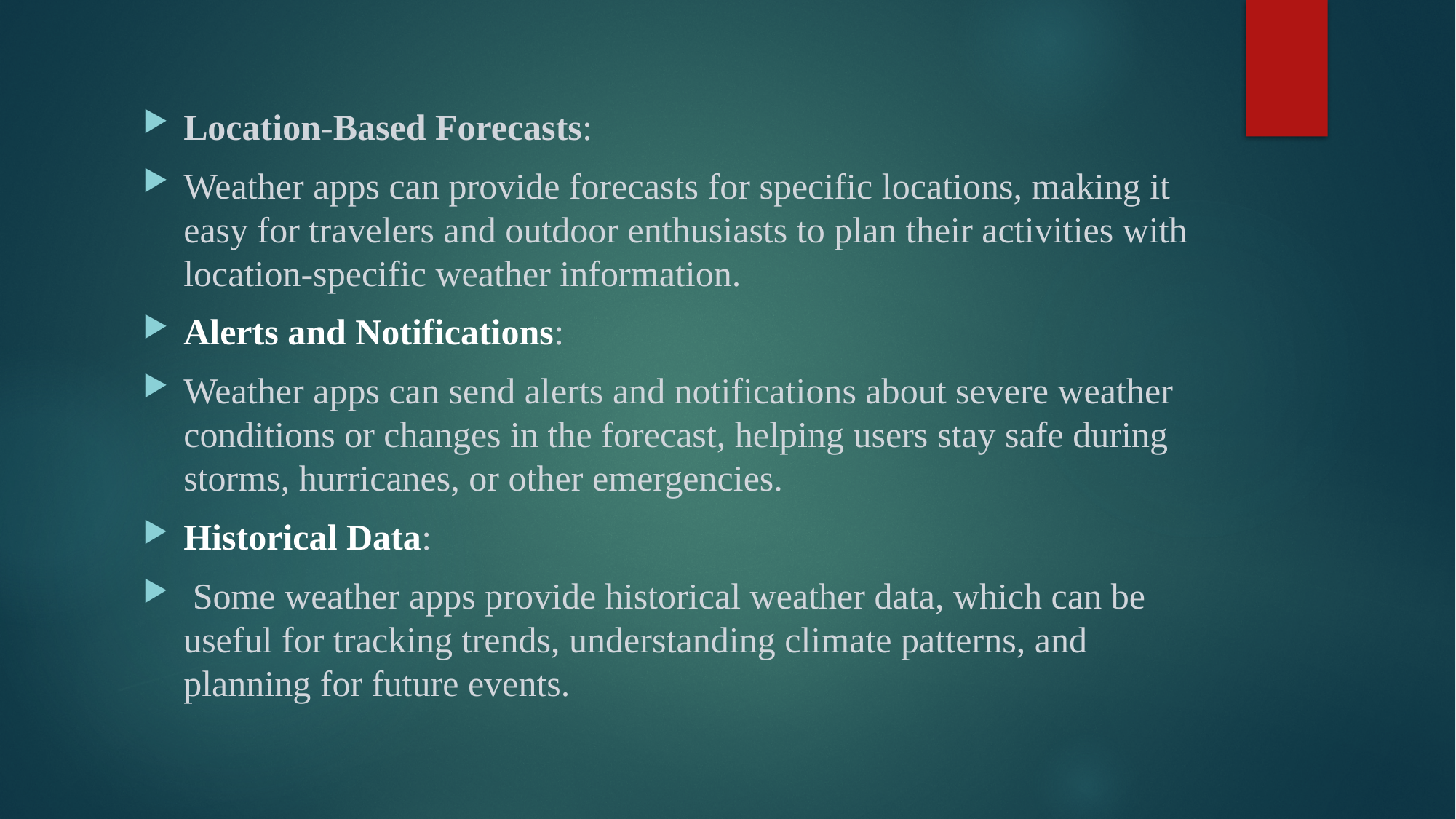

Location-Based Forecasts:
Weather apps can provide forecasts for specific locations, making it easy for travelers and outdoor enthusiasts to plan their activities with location-specific weather information.
Alerts and Notifications:
Weather apps can send alerts and notifications about severe weather conditions or changes in the forecast, helping users stay safe during storms, hurricanes, or other emergencies.
Historical Data:
 Some weather apps provide historical weather data, which can be useful for tracking trends, understanding climate patterns, and planning for future events.